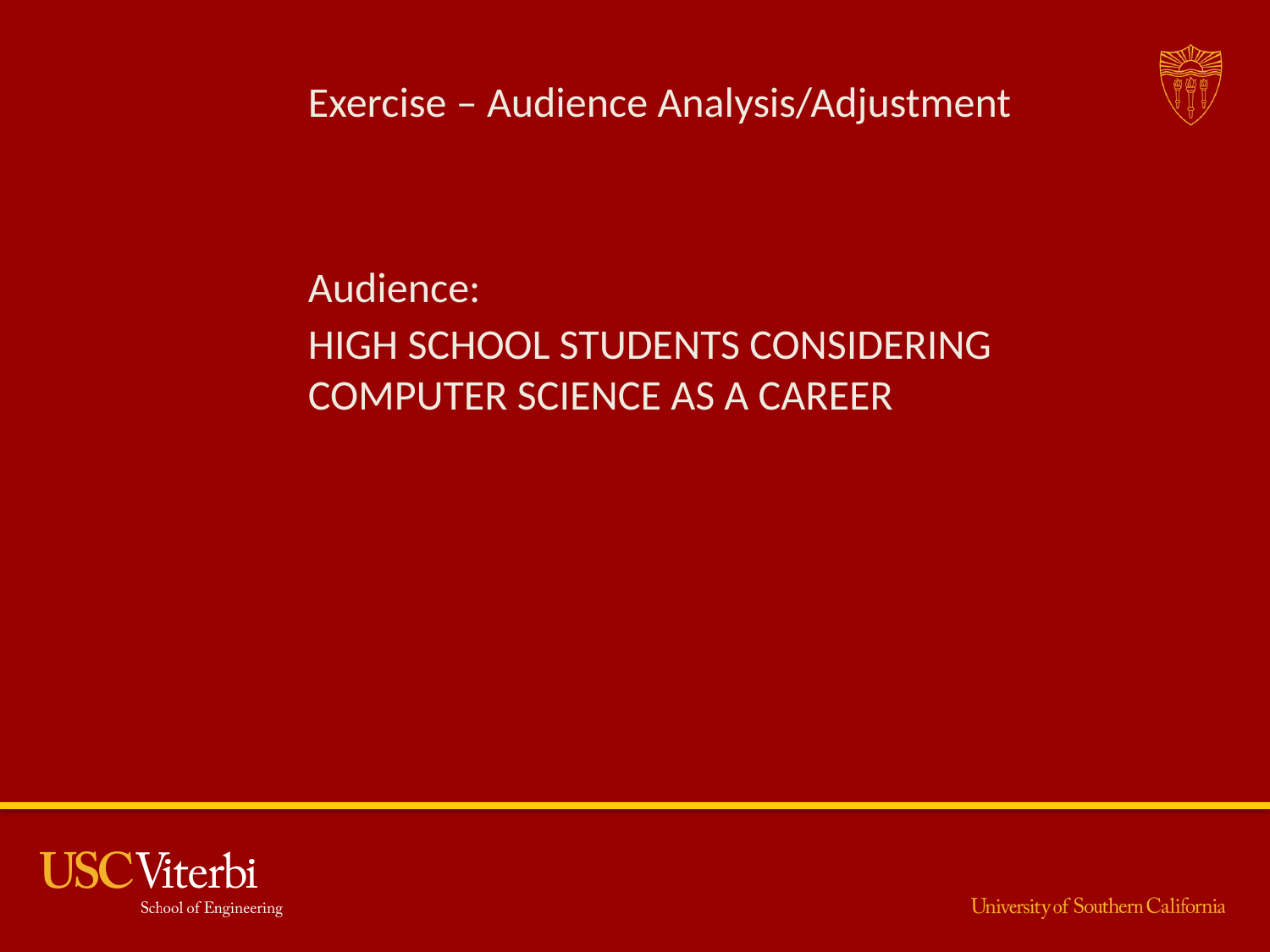

# Exercise – Audience Analysis/Adjustment
Audience:
HIGH SCHOOL STUDENTS CONSIDERING COMPUTER SCIENCE AS A CAREER